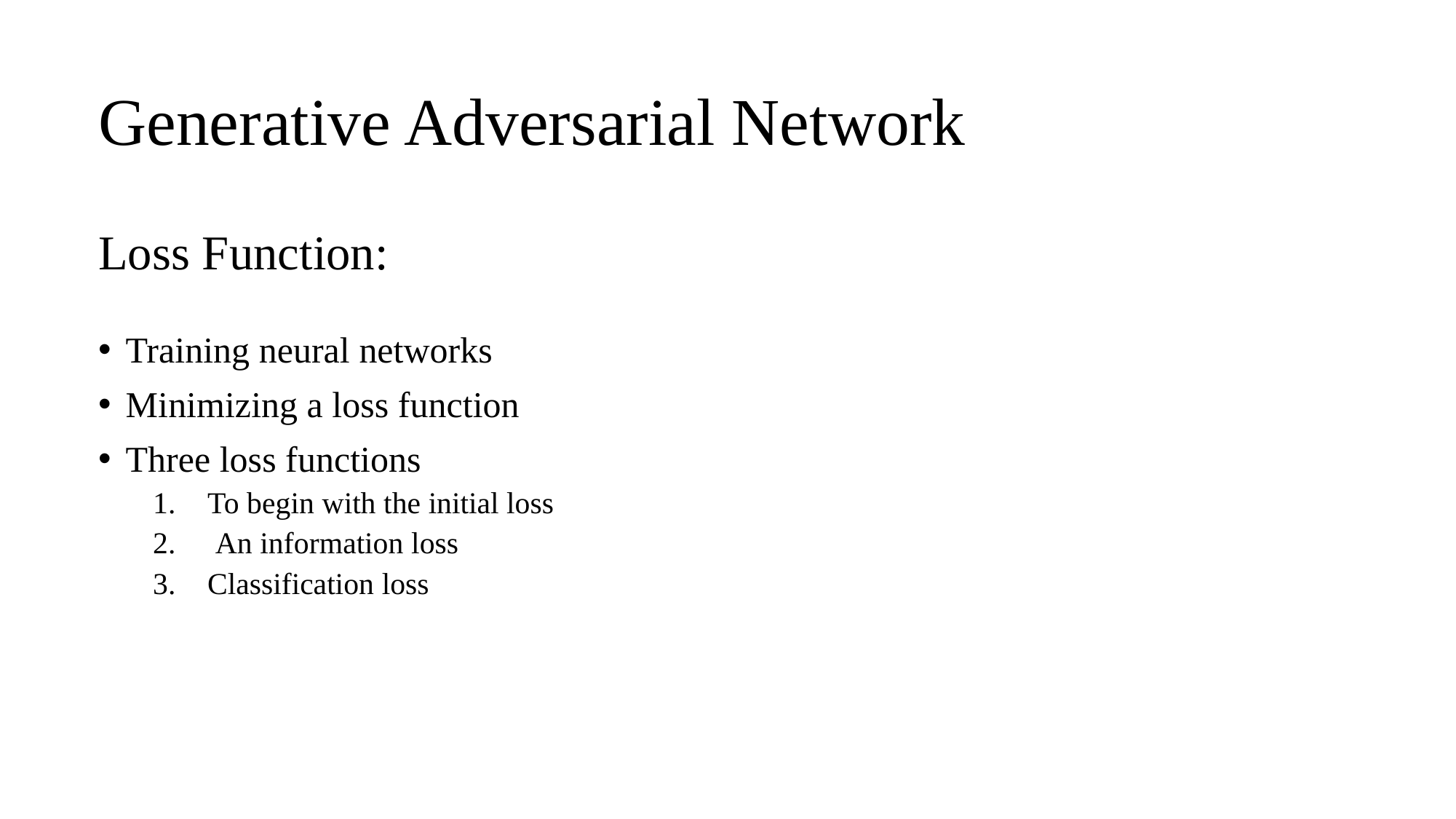

Generative Adversarial Network
# Loss Function:
Training neural networks
Minimizing a loss function
Three loss functions
To begin with the initial loss
 An information loss
Classification loss